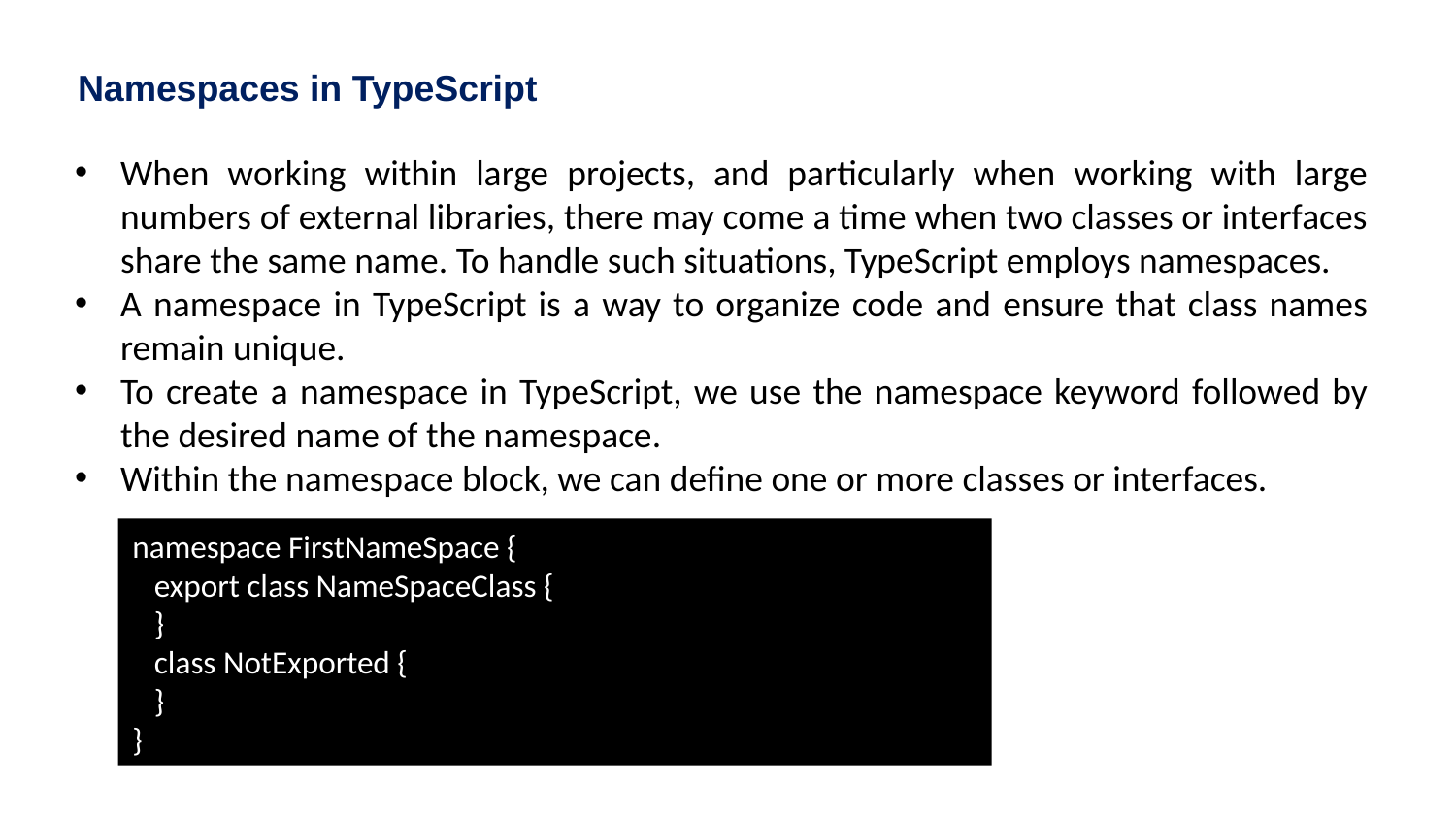

Namespaces in TypeScript
When working within large projects, and particularly when working with large numbers of external libraries, there may come a time when two classes or interfaces share the same name. To handle such situations, TypeScript employs namespaces.
A namespace in TypeScript is a way to organize code and ensure that class names remain unique.
To create a namespace in TypeScript, we use the namespace keyword followed by the desired name of the namespace.
Within the namespace block, we can define one or more classes or interfaces.

namespace FirstNameSpace {
   export class NameSpaceClass {
   }
   class NotExported {
   }
}